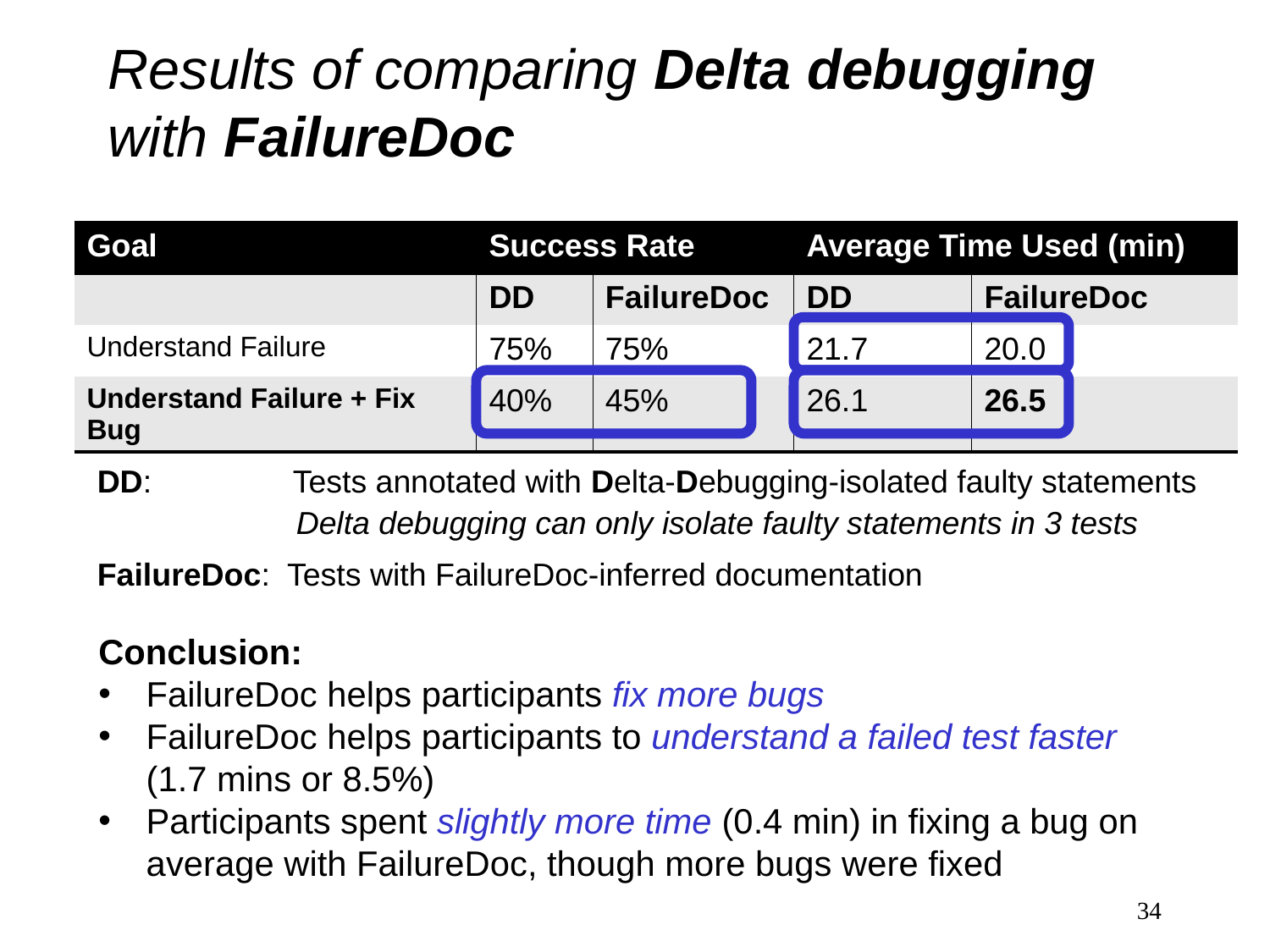

# Results of comparing Delta debugging with FailureDoc
| Goal | Success Rate |  | Average Time Used (min) |  |
| --- | --- | --- | --- | --- |
|  | DD | FailureDoc | DD | FailureDoc |
| Understand Failure | 75% | 75% | 21.7 | 20.0 |
| Understand Failure + Fix Bug | 40% | 45% | 26.1 | 26.5 |

DD:                Tests annotated with Delta-Debugging-isolated faulty statements

FailureDoc:  Tests with FailureDoc-inferred documentation
Delta debugging can only isolate faulty statements in 3 tests

Conclusion:
FailureDoc helps participants fix more bugs
FailureDoc helps participants to understand a failed test faster (1.7 mins or 8.5%)
Participants spent slightly more time (0.4 min) in fixing a bug on average with FailureDoc, though more bugs were fixed

34